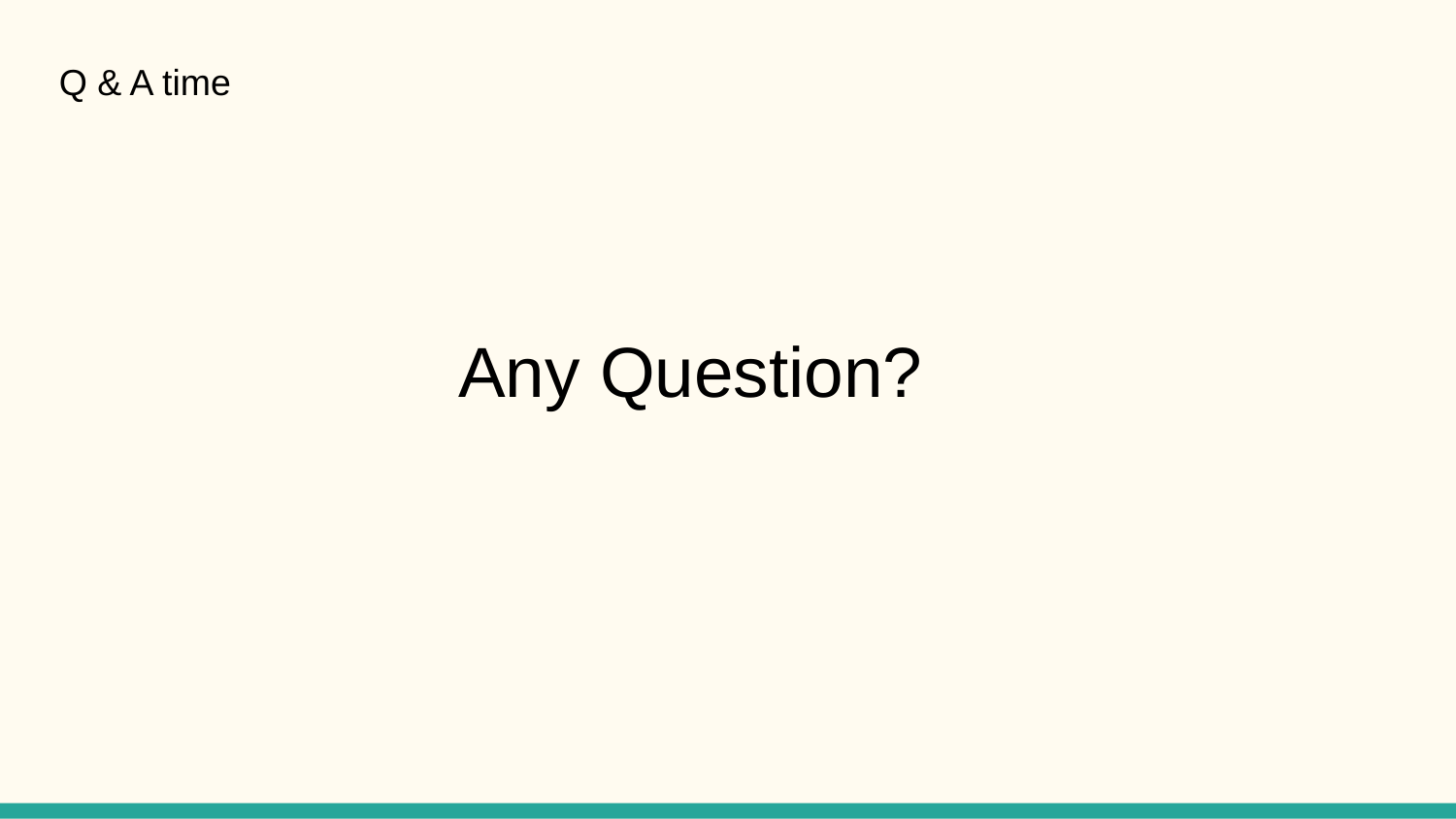

Q & A time
# Any Question?